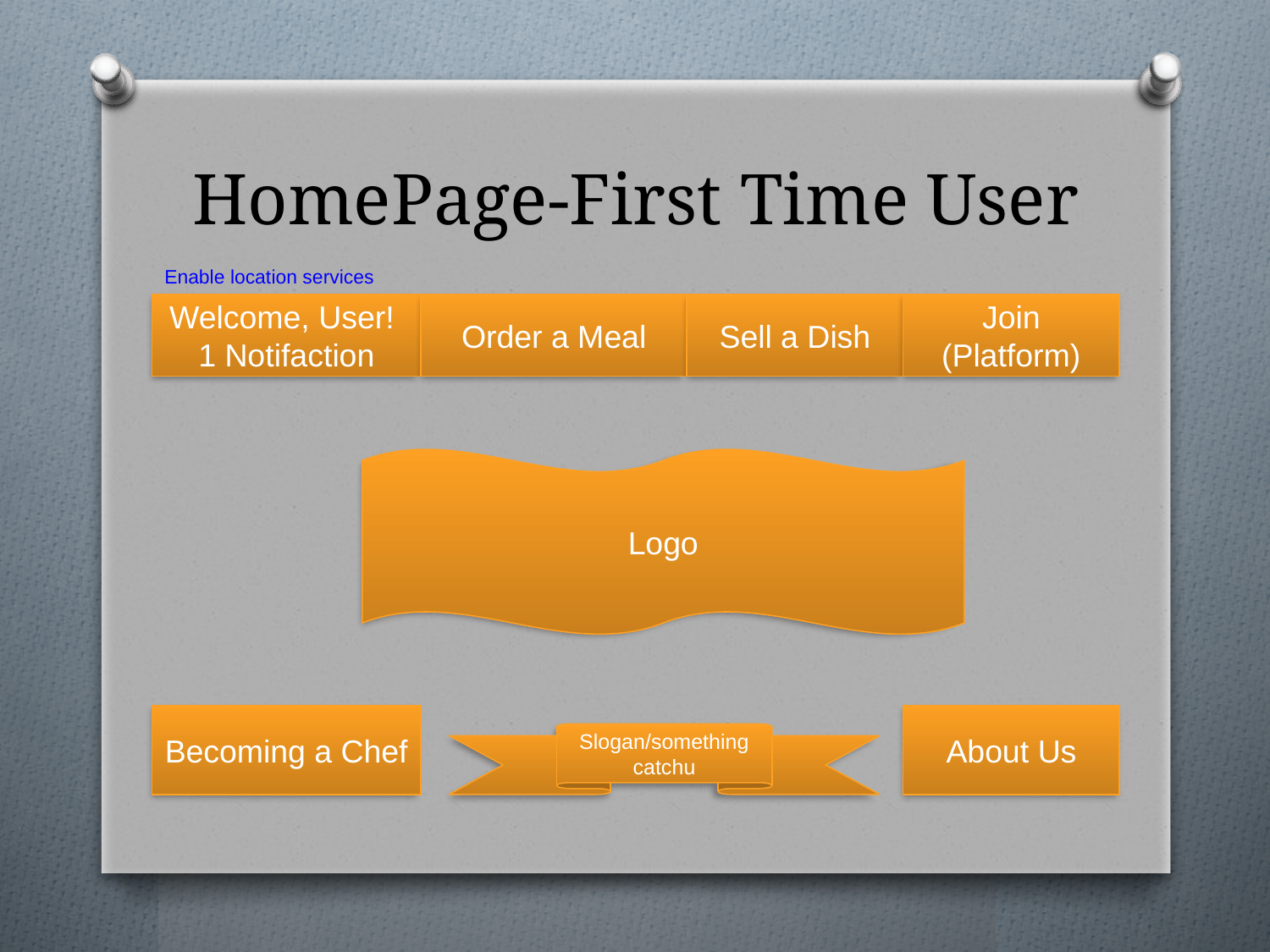

# HomePage-First Time User
Enable location services

Welcome, User!
1 Notifaction
Order a Meal
Sell a Dish
Join (Platform)
Logo
Becoming a Chef
About Us
Slogan/something catchu